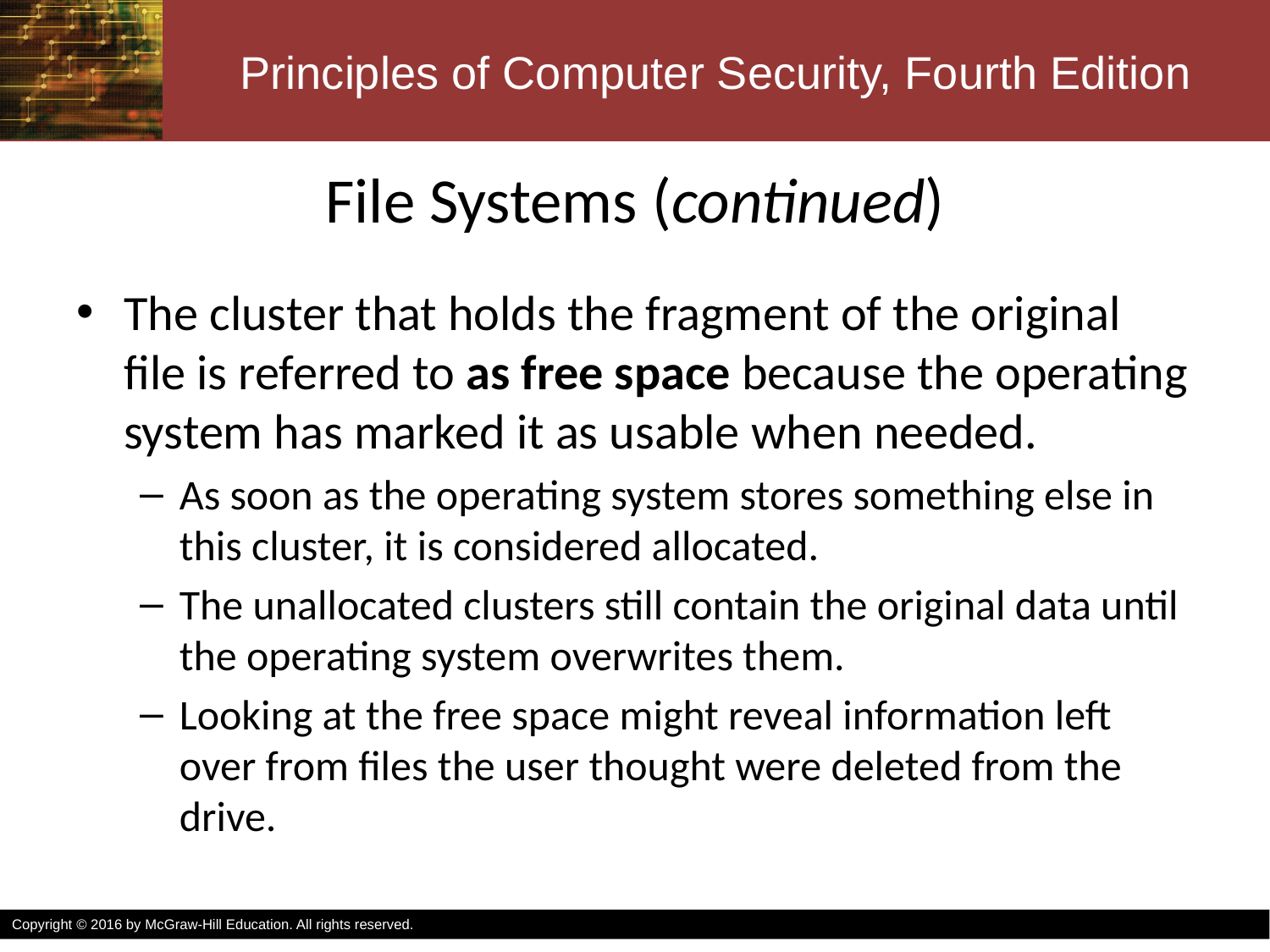

# File Systems (continued)
The cluster that holds the fragment of the original file is referred to as free space because the operating system has marked it as usable when needed.
As soon as the operating system stores something else in this cluster, it is considered allocated.
The unallocated clusters still contain the original data until the operating system overwrites them.
Looking at the free space might reveal information left over from files the user thought were deleted from the drive.